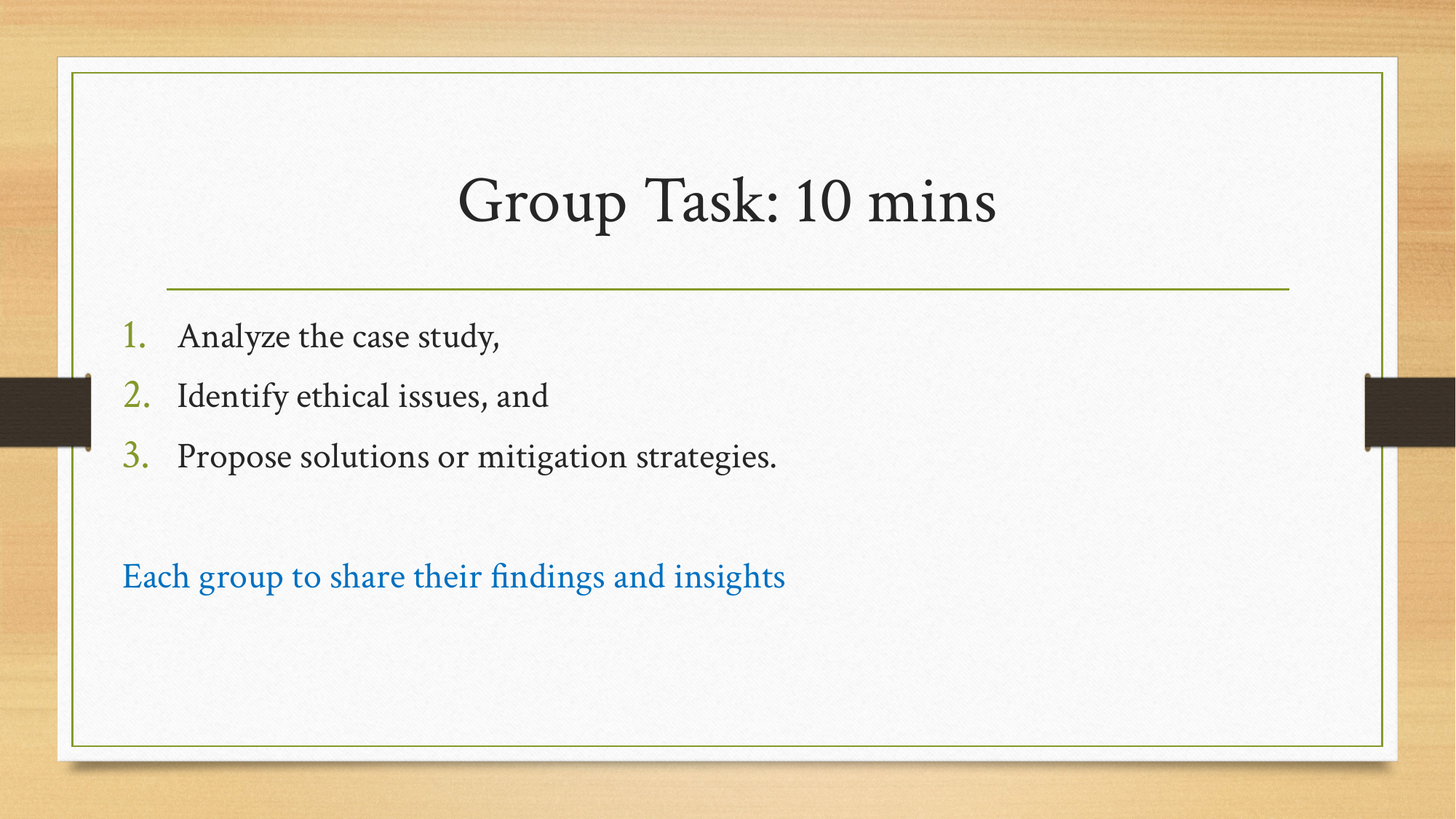

# Group Task: 10 mins
Analyze the case study,
Identify ethical issues, and
Propose solutions or mitigation strategies.

Each group to share their findings and insights